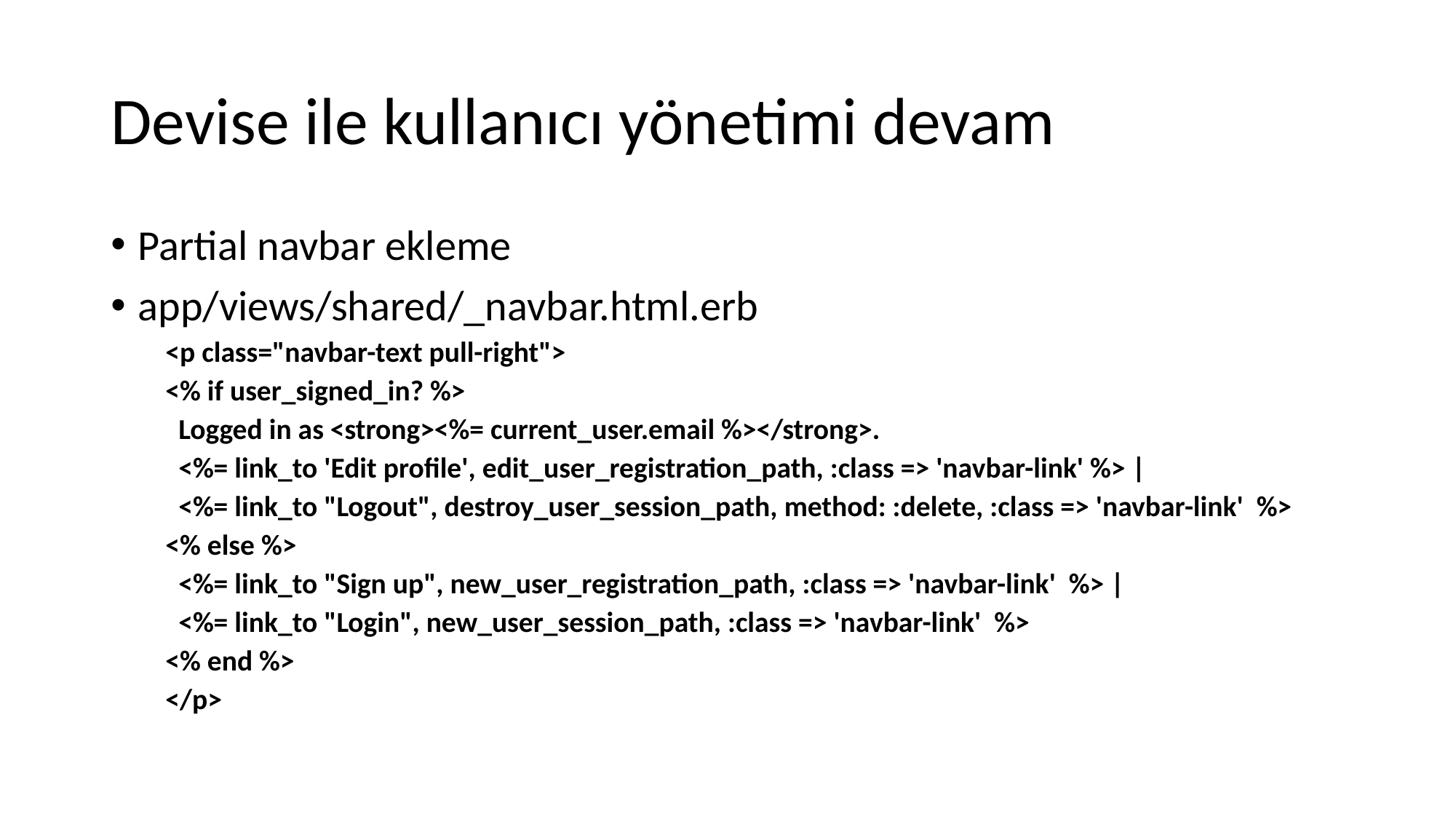

# Devise ile kullanıcı yönetimi devam
Partial navbar ekleme
app/views/shared/_navbar.html.erb
<p class="navbar-text pull-right">
<% if user_signed_in? %>
  Logged in as <strong><%= current_user.email %></strong>.
  <%= link_to 'Edit profile', edit_user_registration_path, :class => 'navbar-link' %> |
  <%= link_to "Logout", destroy_user_session_path, method: :delete, :class => 'navbar-link'  %>
<% else %>
  <%= link_to "Sign up", new_user_registration_path, :class => 'navbar-link'  %> |
  <%= link_to "Login", new_user_session_path, :class => 'navbar-link'  %>
<% end %>
</p>